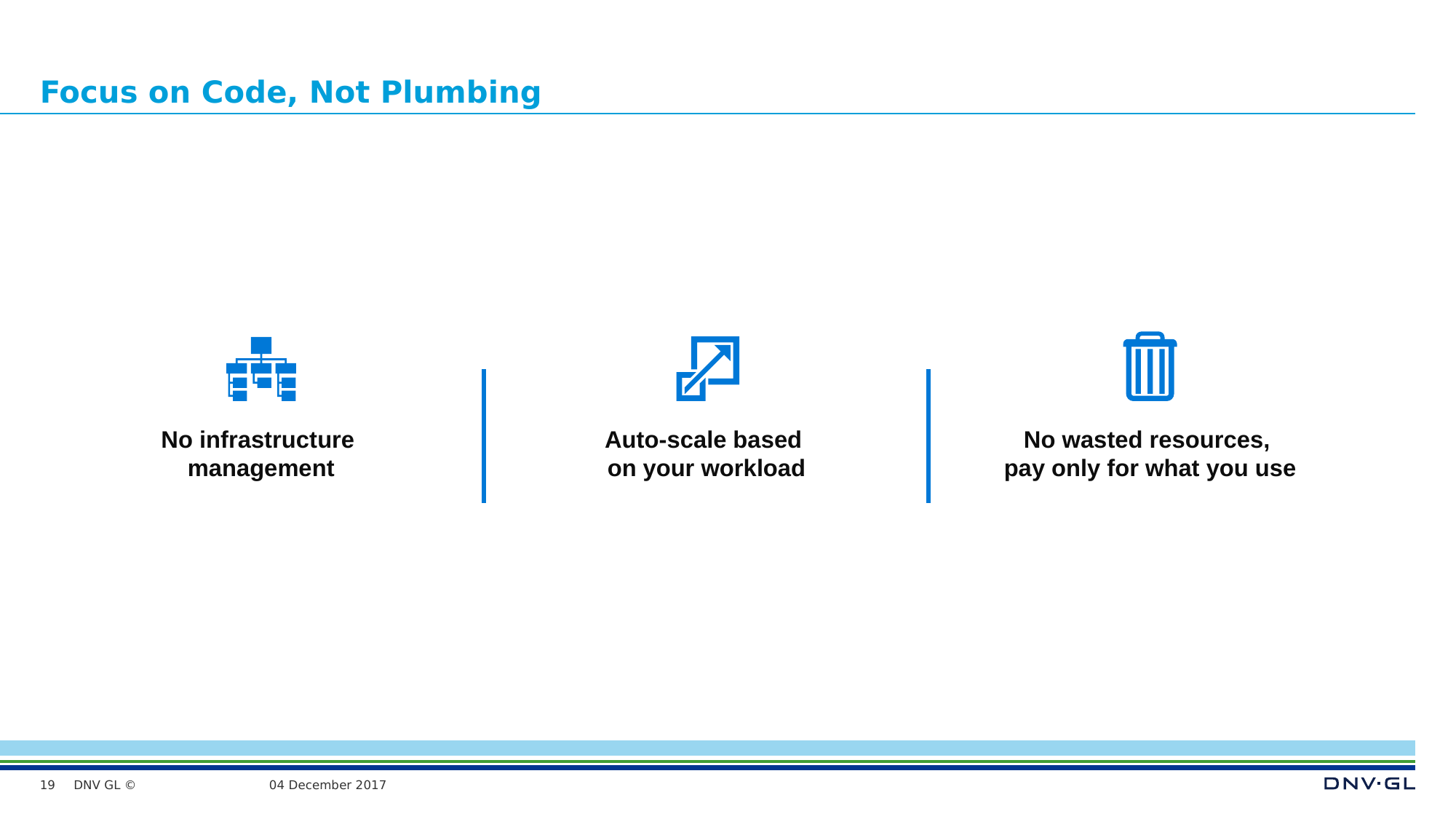

# Focus on Code, Not Plumbing

No infrastructure
management
Auto-scale based
on your workload
No wasted resources,
pay only for what you use
19